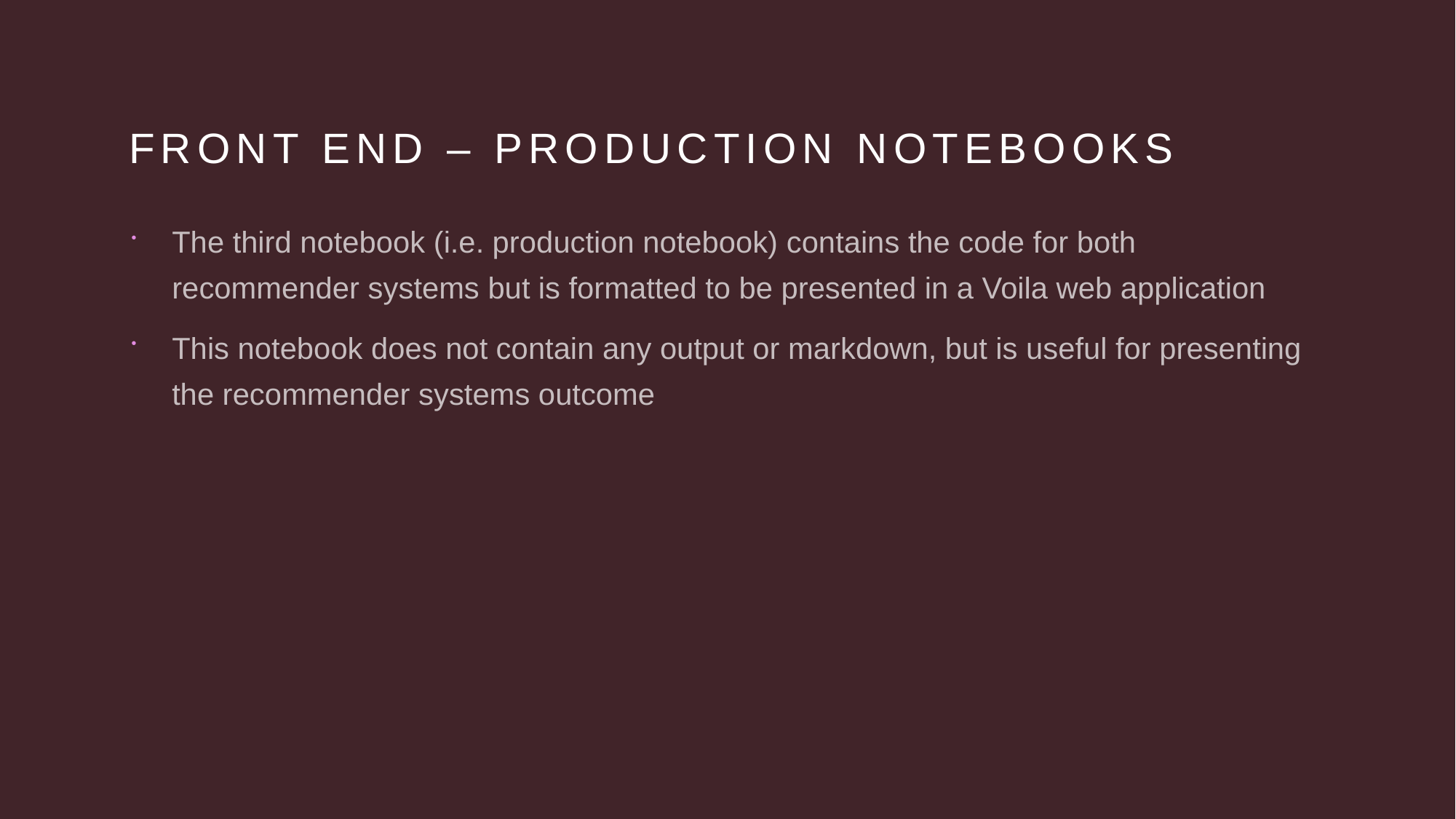

# FRONT END – Production Notebooks
The third notebook (i.e. production notebook) contains the code for both recommender systems but is formatted to be presented in a Voila web application
This notebook does not contain any output or markdown, but is useful for presenting the recommender systems outcome